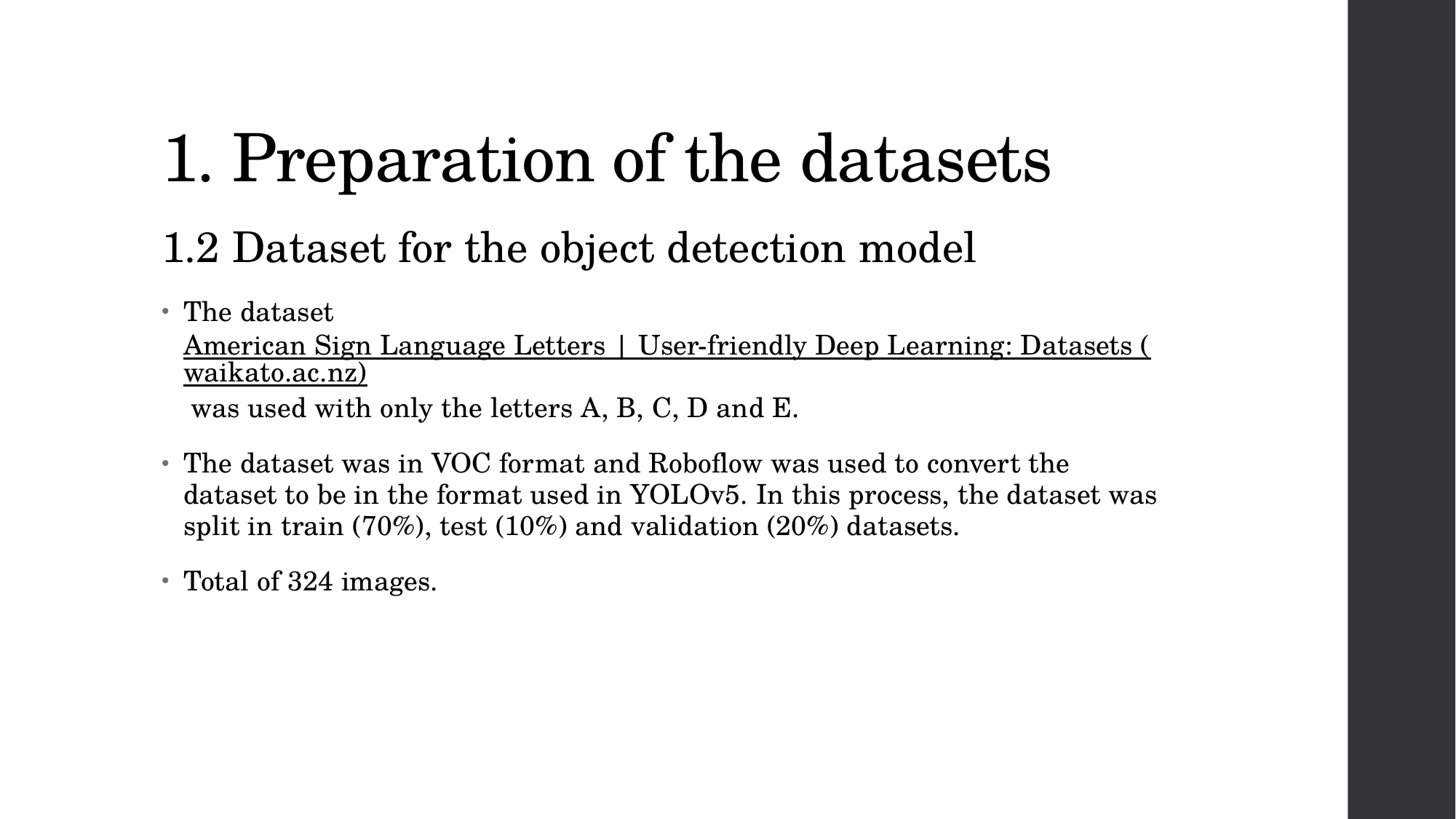

# 1. Preparation of the datasets
1.2 Dataset for the object detection model
The dataset American Sign Language Letters | User-friendly Deep Learning: Datasets (waikato.ac.nz) was used with only the letters A, B, C, D and E.
The dataset was in VOC format and Roboflow was used to convert the dataset to be in the format used in YOLOv5. In this process, the dataset was split in train (70%), test (10%) and validation (20%) datasets.
Total of 324 images.